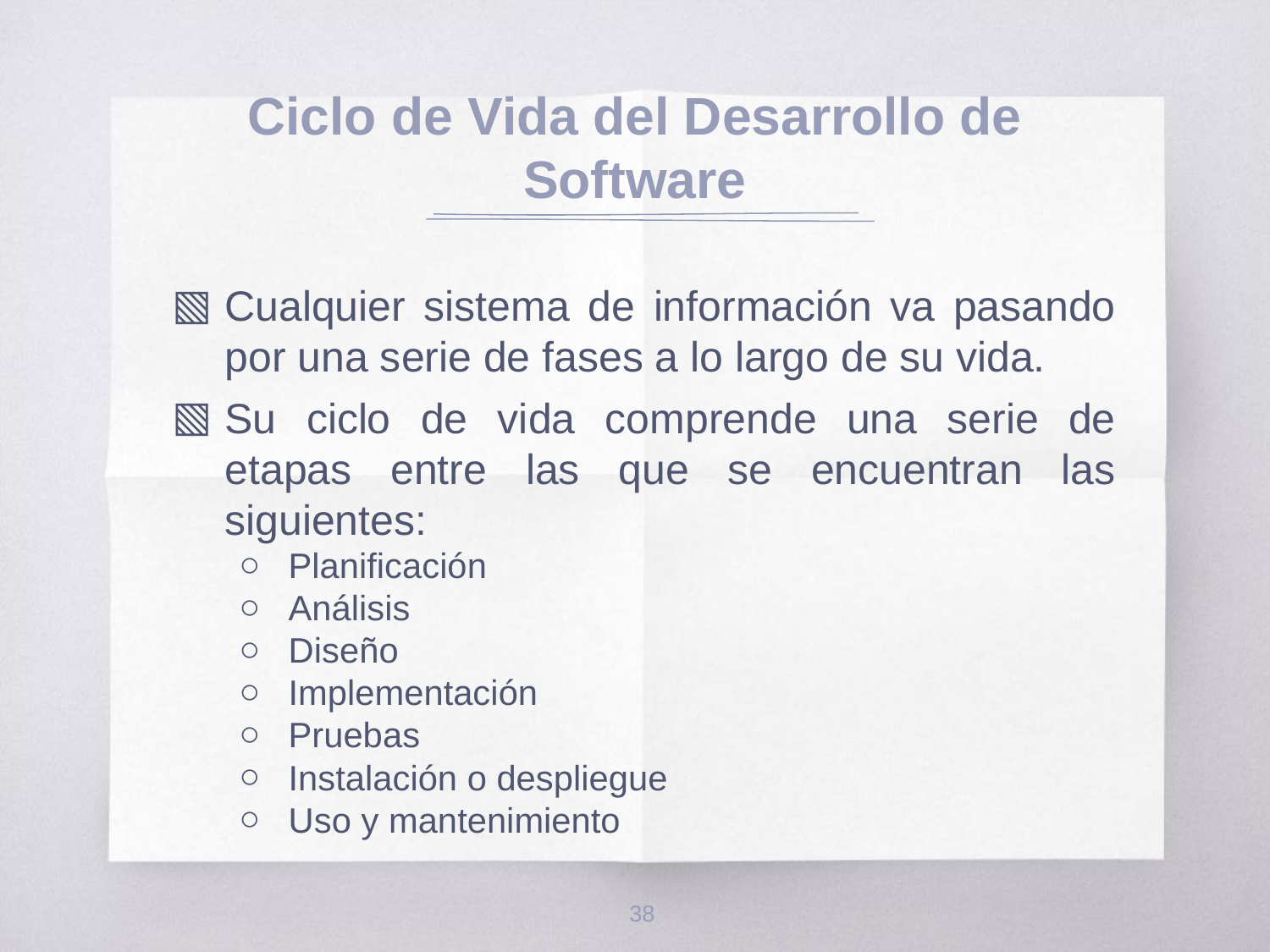

# Ciclo de Vida del Desarrollo de Software
Cualquier sistema de información va pasando por una serie de fases a lo largo de su vida.
Su ciclo de vida comprende una serie de etapas entre las que se encuentran las siguientes:
Planificación
Análisis
Diseño
Implementación
Pruebas
Instalación o despliegue
Uso y mantenimiento
38